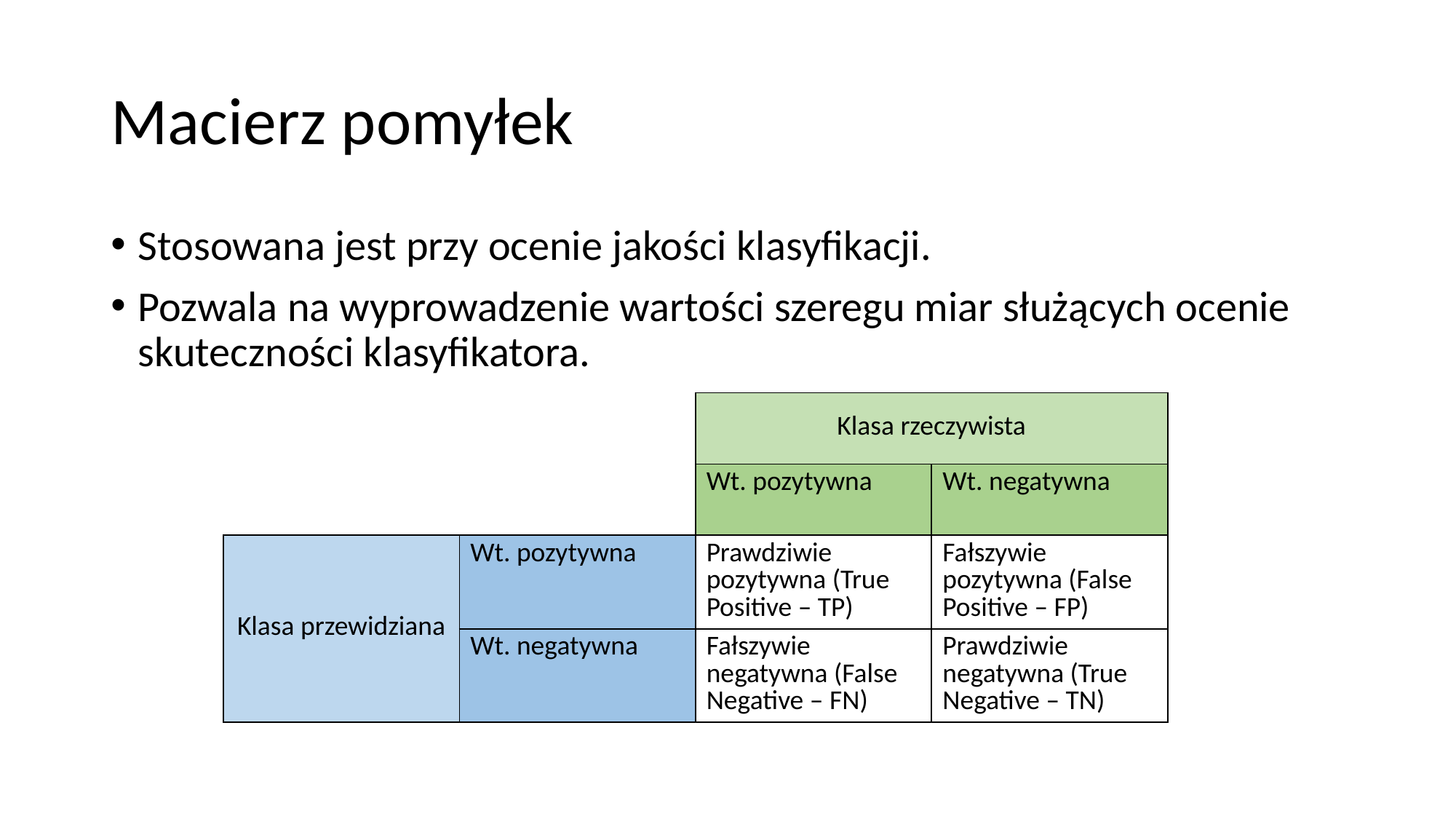

# Macierz pomyłek
Stosowana jest przy ocenie jakości klasyfikacji.
Pozwala na wyprowadzenie wartości szeregu miar służących ocenie skuteczności klasyfikatora.

|  |  | Klasa rzeczywista |  |
| --- | --- | --- | --- |
|  |  | Wt. pozytywna | Wt. negatywna |
| Klasa przewidziana | Wt. pozytywna | Prawdziwie pozytywna (True Positive – TP) | Fałszywie pozytywna (False Positive – FP) |
|  | Wt. negatywna | Fałszywie negatywna (False Negative – FN) | Prawdziwie negatywna (True Negative – TN) |